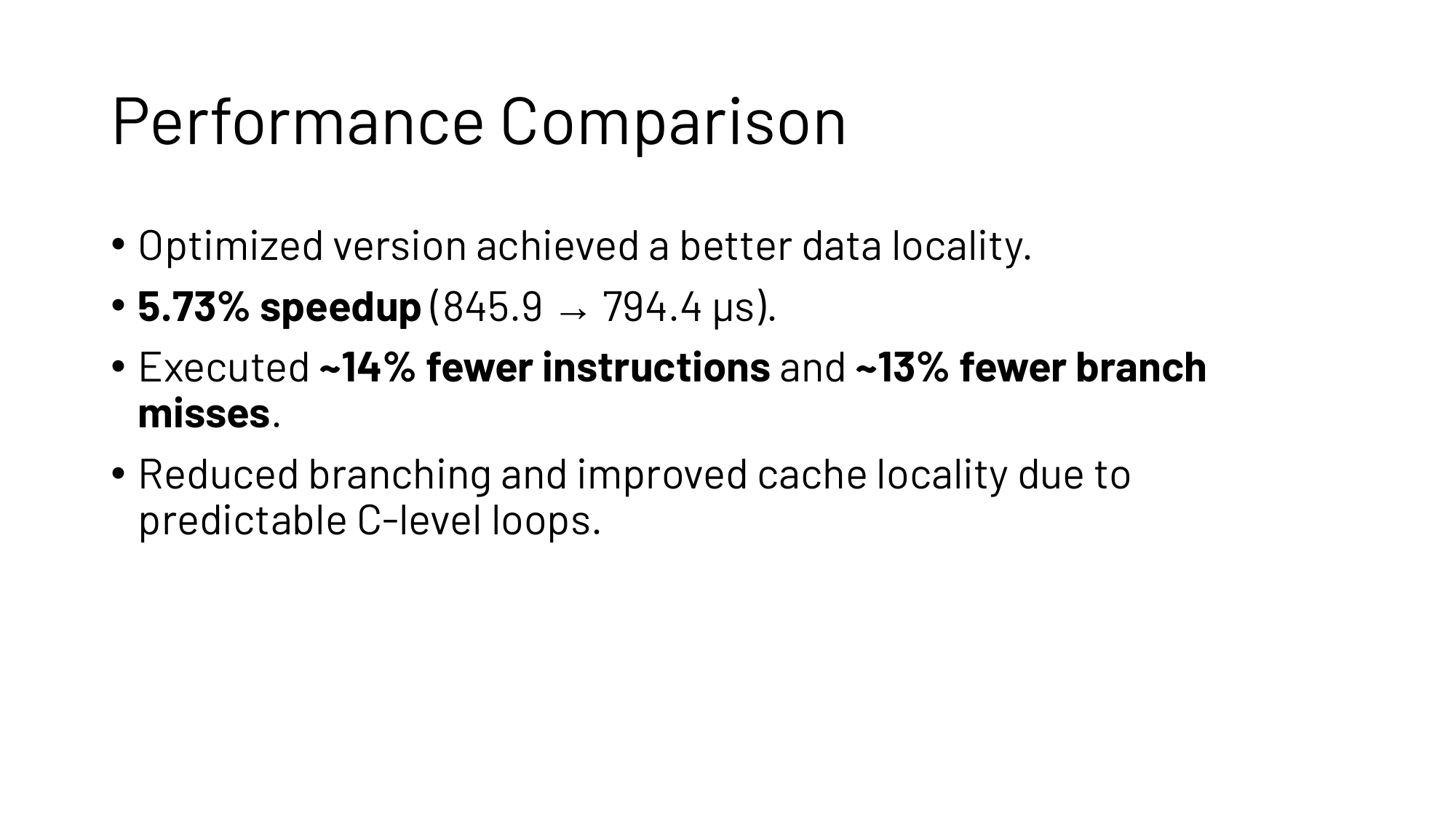

# Performance Comparison
Optimized version achieved a better data locality.
5.73% speedup (845.9 → 794.4 µs).
Executed ~14% fewer instructions and ~13% fewer branch misses.
Reduced branching and improved cache locality due to predictable C-level loops.